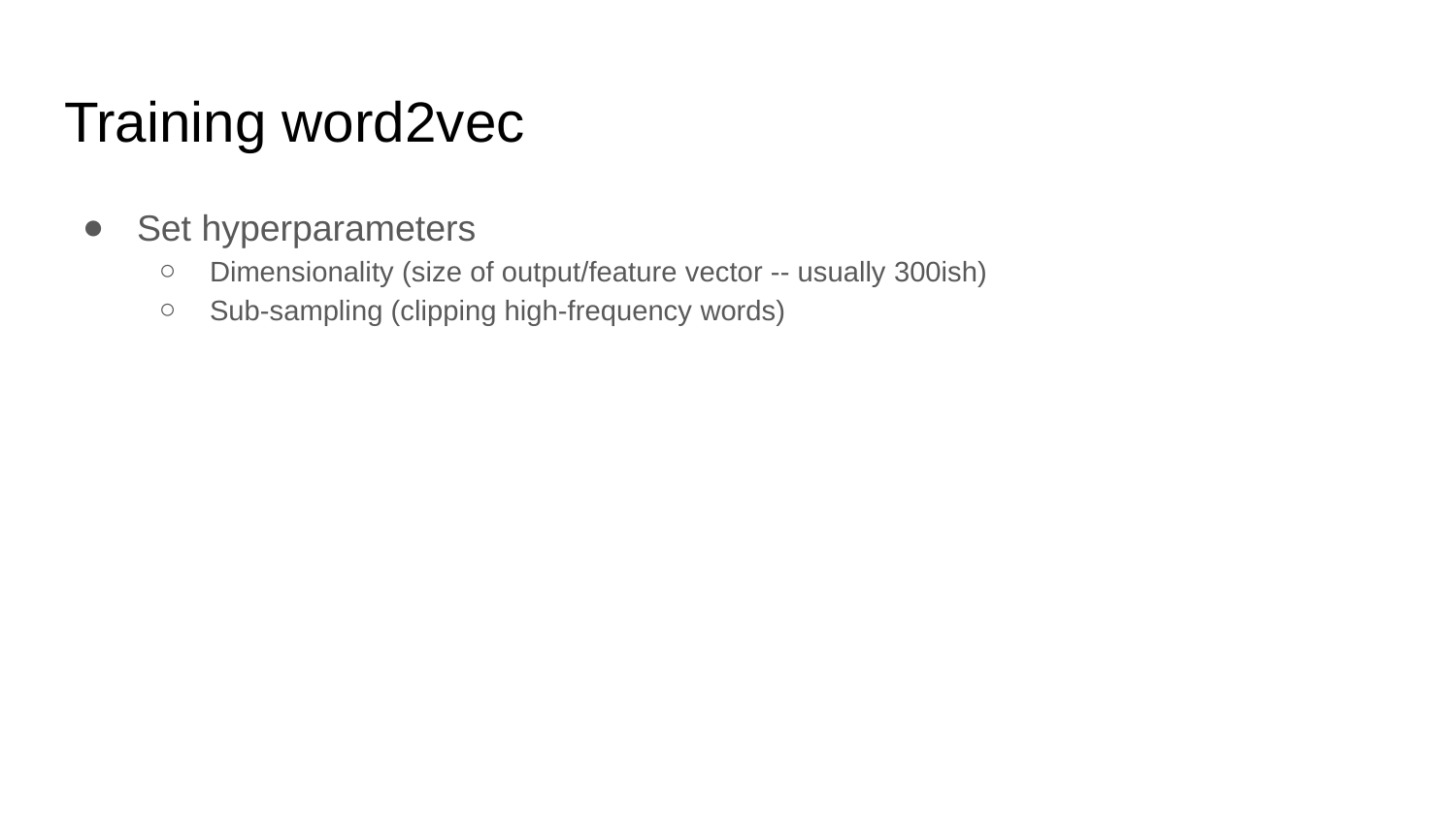

# Training word2vec
Set hyperparameters
Dimensionality (size of output/feature vector -- usually 300ish)
Sub-sampling (clipping high-frequency words)